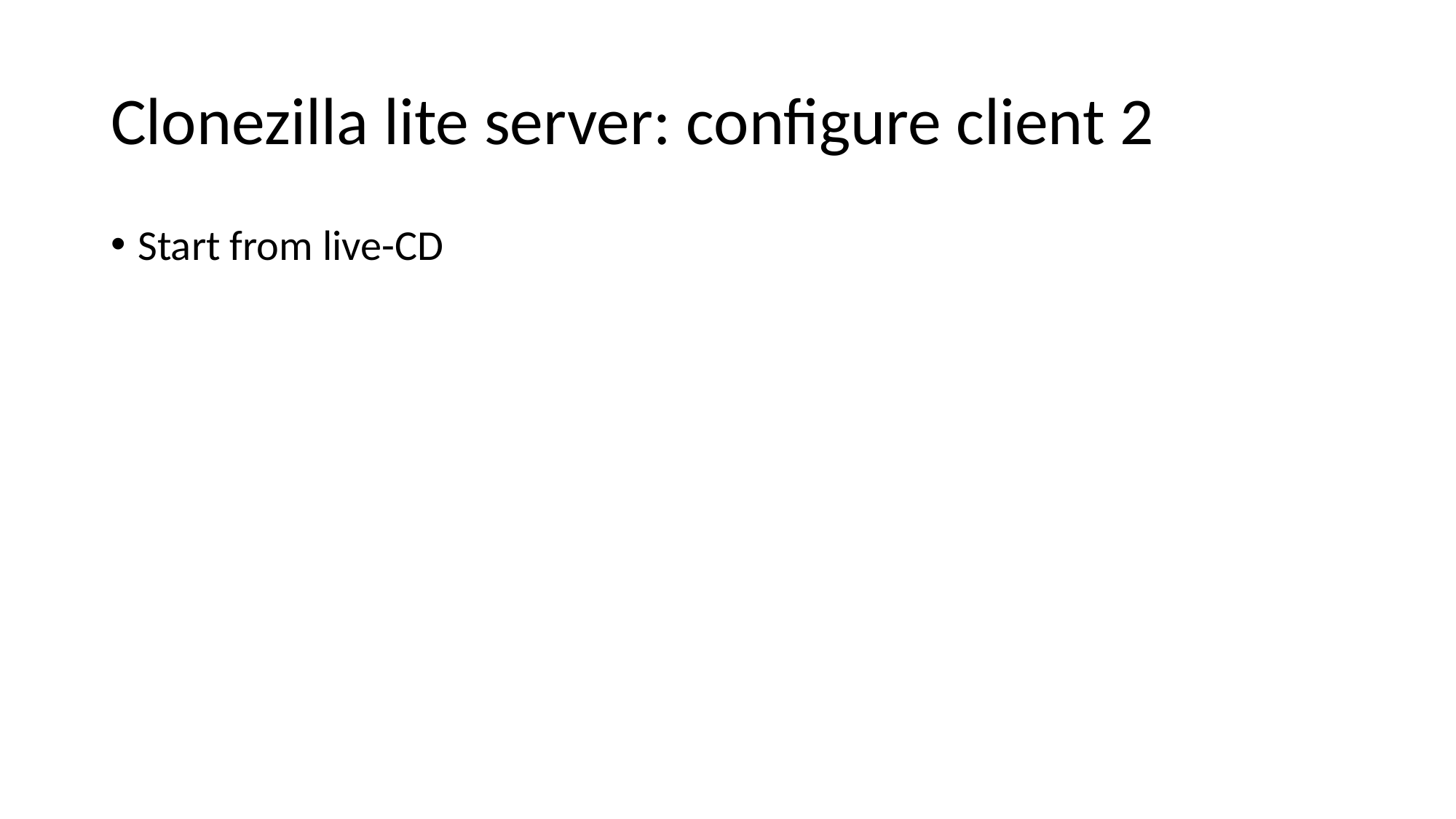

Clonezilla lite server: configure client 2
Start from live-CD